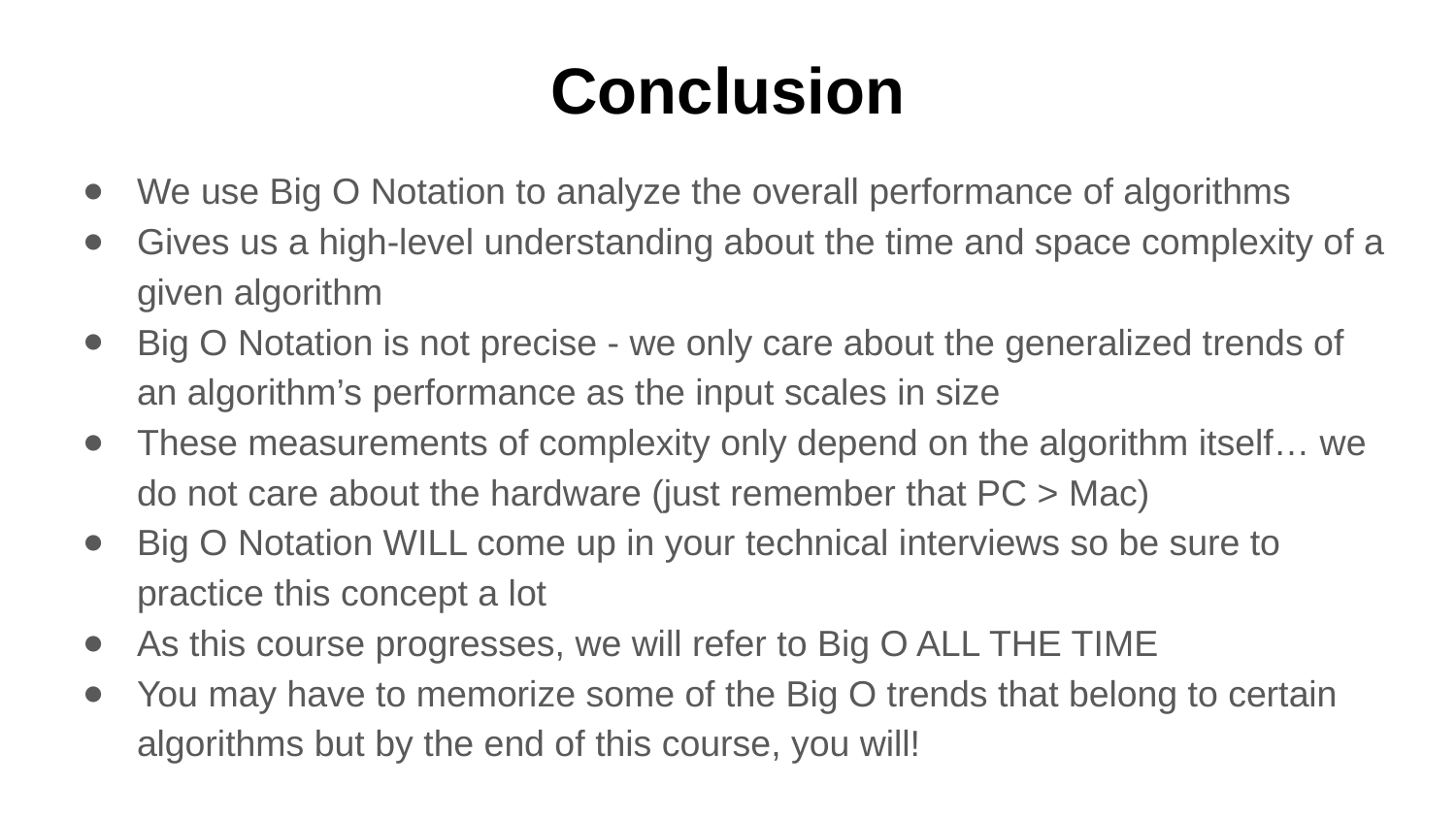

# Conclusion
We use Big O Notation to analyze the overall performance of algorithms
Gives us a high-level understanding about the time and space complexity of a given algorithm
Big O Notation is not precise - we only care about the generalized trends of an algorithm’s performance as the input scales in size
These measurements of complexity only depend on the algorithm itself… we do not care about the hardware (just remember that PC > Mac)
Big O Notation WILL come up in your technical interviews so be sure to practice this concept a lot
As this course progresses, we will refer to Big O ALL THE TIME
You may have to memorize some of the Big O trends that belong to certain algorithms but by the end of this course, you will!